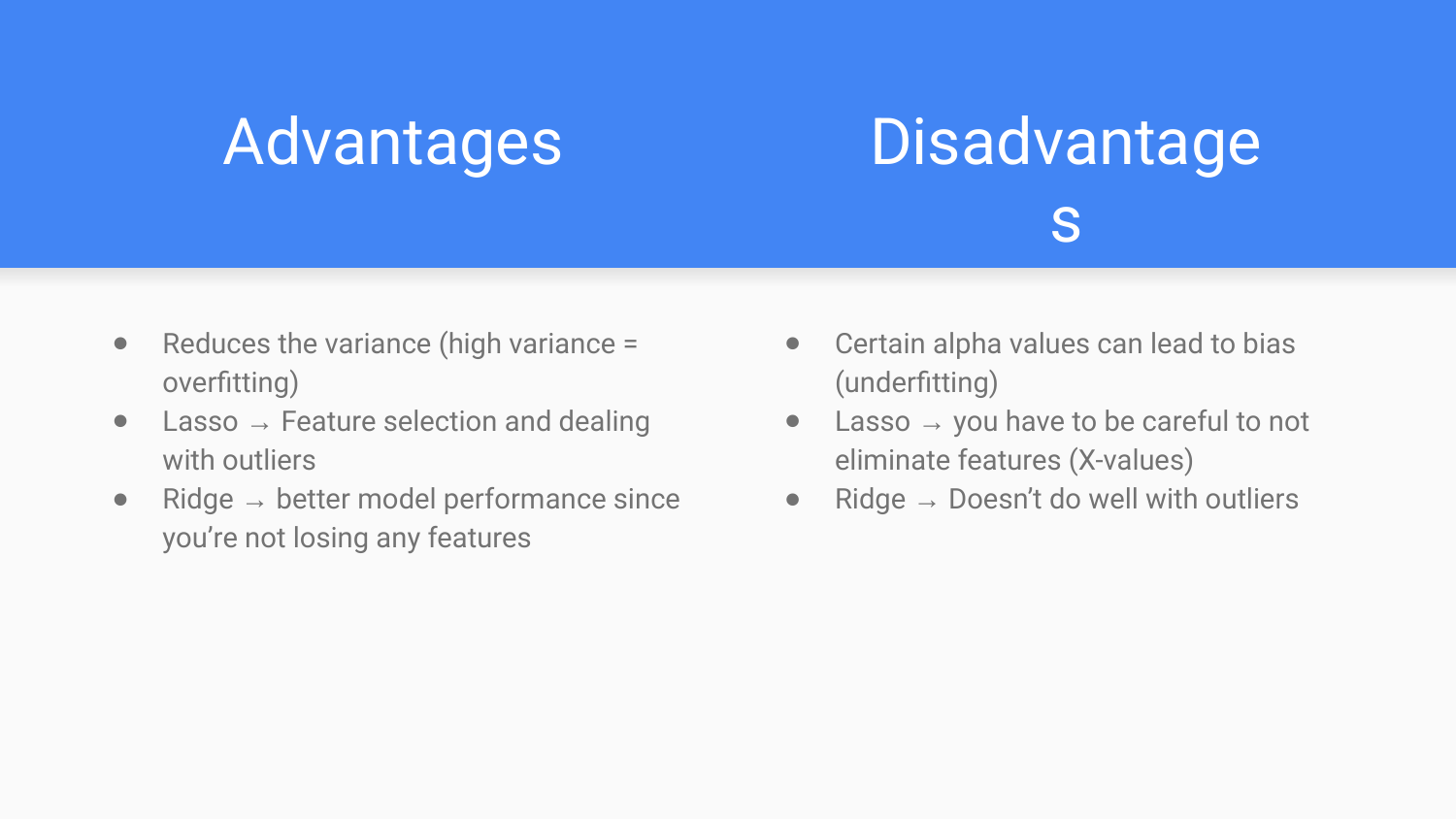

Advantages
Disadvantages
Reduces the variance (high variance = overfitting)
Lasso → Feature selection and dealing with outliers
Ridge → better model performance since you’re not losing any features
Certain alpha values can lead to bias (underfitting)
Lasso → you have to be careful to not eliminate features (X-values)
Ridge → Doesn’t do well with outliers